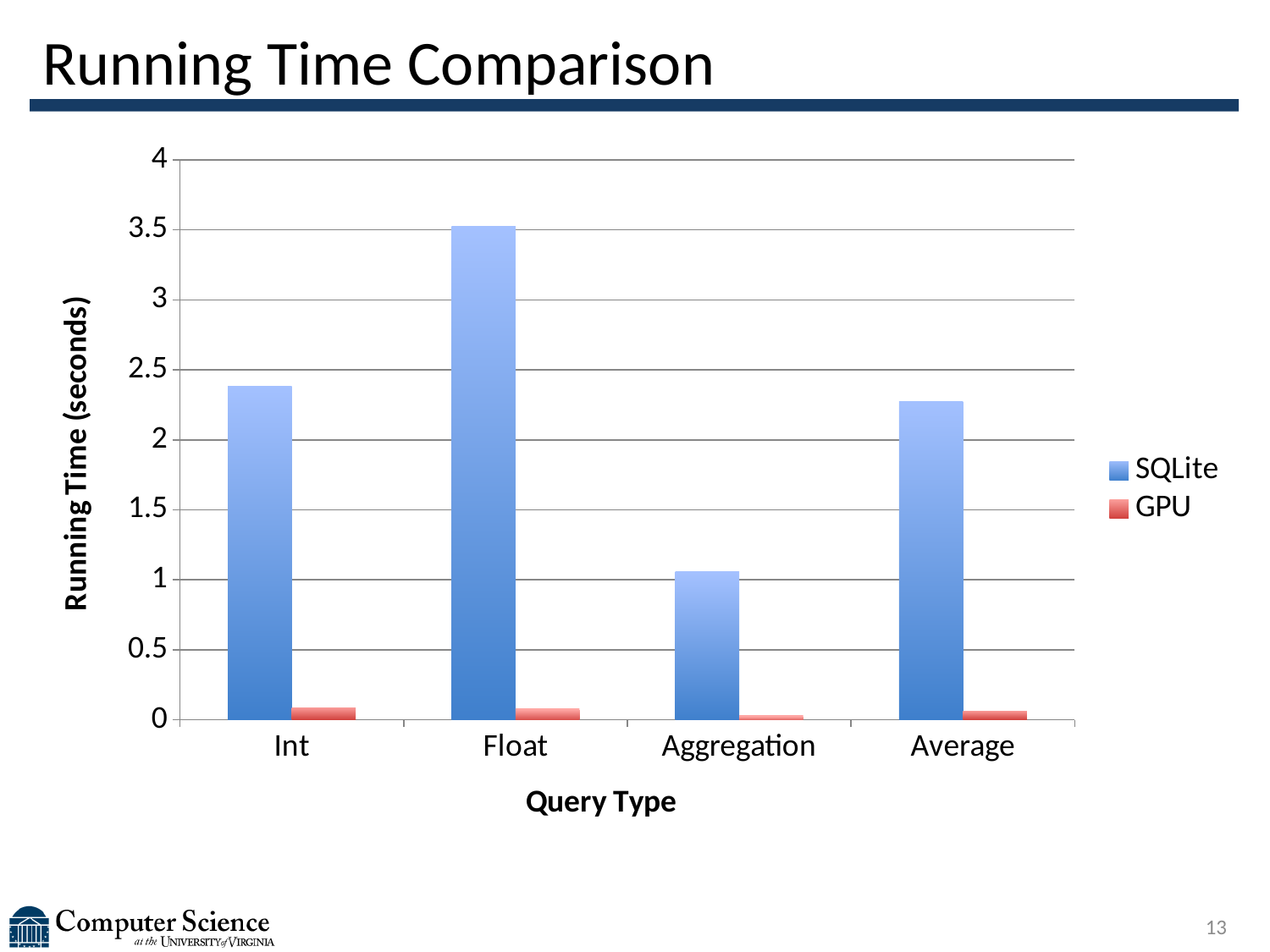

# Running Time Comparison

### Chart

| Category | SQLite | GPU |
|---|---|---|
| Int | 2.3843 | 0.082542 |
| Float | 3.5273 | 0.080749 |
| Aggregation | 1.0569 | 0.029201999999999968 |
| Average | 2.2737 | 0.0628042307692307 |
13